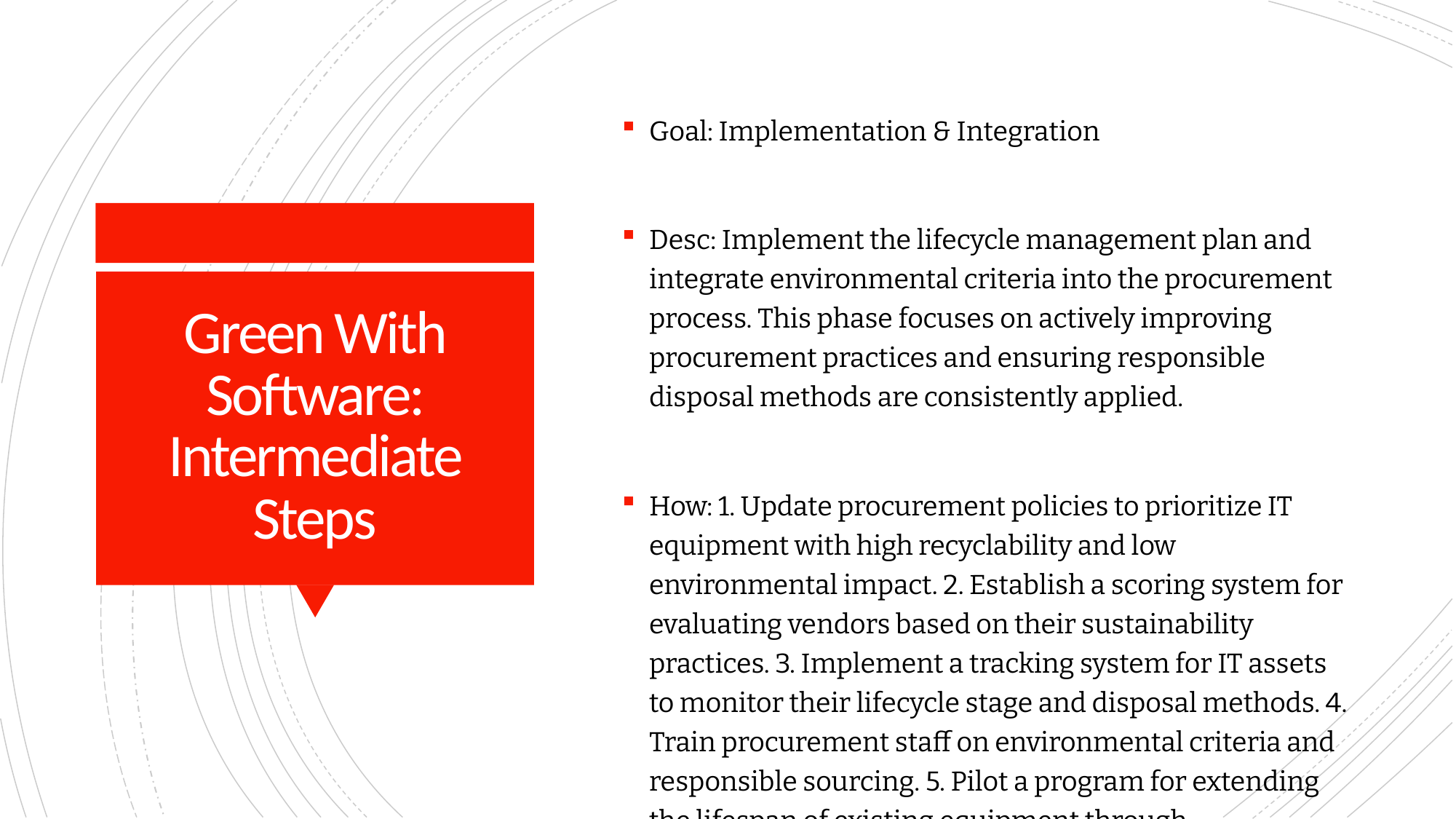

Goal: Implementation & Integration

Desc: Implement the lifecycle management plan and integrate environmental criteria into the procurement process. This phase focuses on actively improving procurement practices and ensuring responsible disposal methods are consistently applied.

How: 1. Update procurement policies to prioritize IT equipment with high recyclability and low environmental impact. 2. Establish a scoring system for evaluating vendors based on their sustainability practices. 3. Implement a tracking system for IT assets to monitor their lifecycle stage and disposal methods. 4. Train procurement staff on environmental criteria and responsible sourcing. 5. Pilot a program for extending the lifespan of existing equipment through maintenance and upgrades.

Who: Procurement Specialist, IT Manager, Sustainability Officer, IT Asset Manager
Tools: Procurement Software, Asset Tracking Software, Vendor Management Systems, Training Platforms
# Green With Software: Intermediate Steps